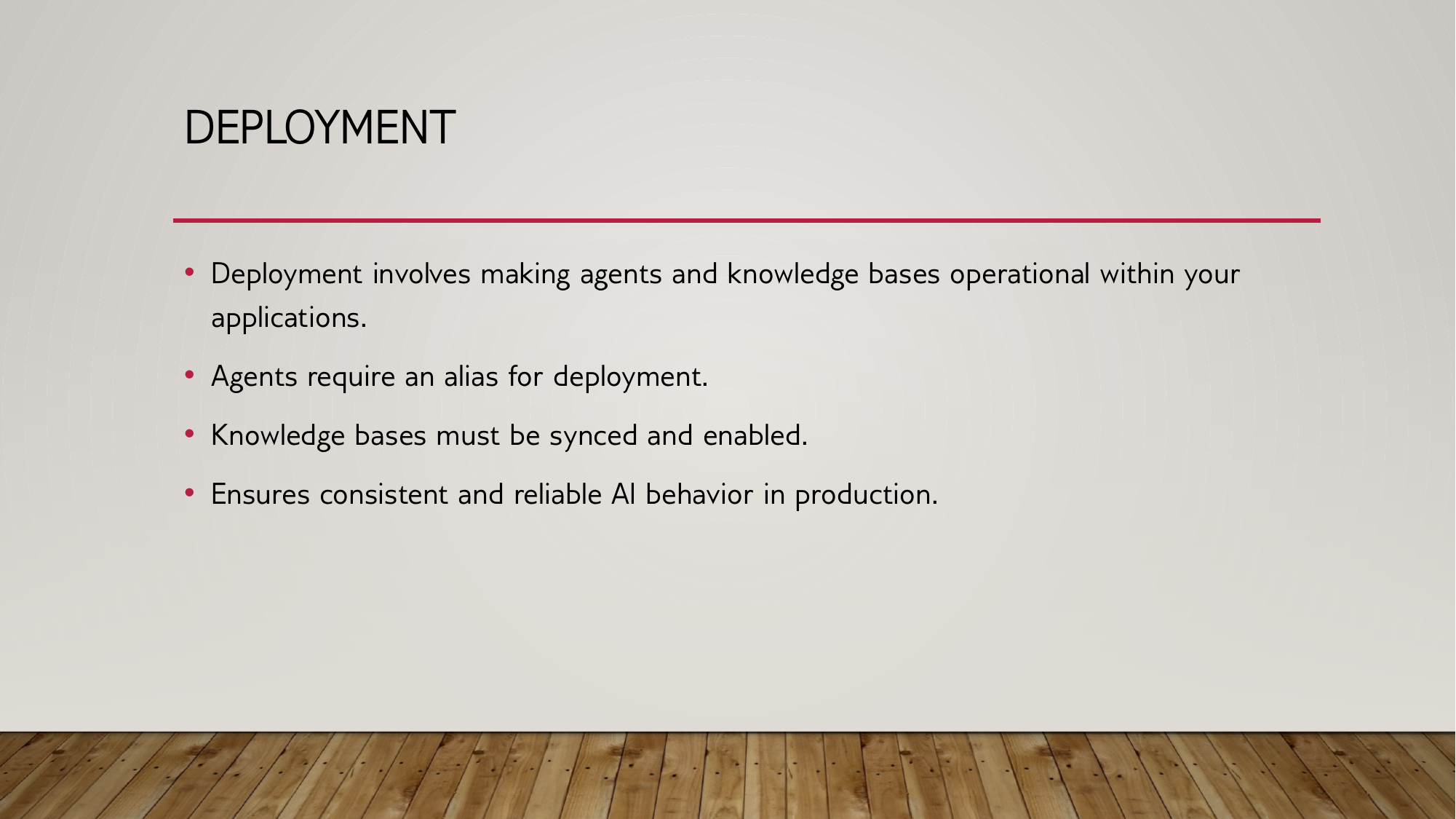

# Deployment
Deployment involves making agents and knowledge bases operational within your applications.​
Agents require an alias for deployment.
Knowledge bases must be synced and enabled.
Ensures consistent and reliable AI behavior in production.